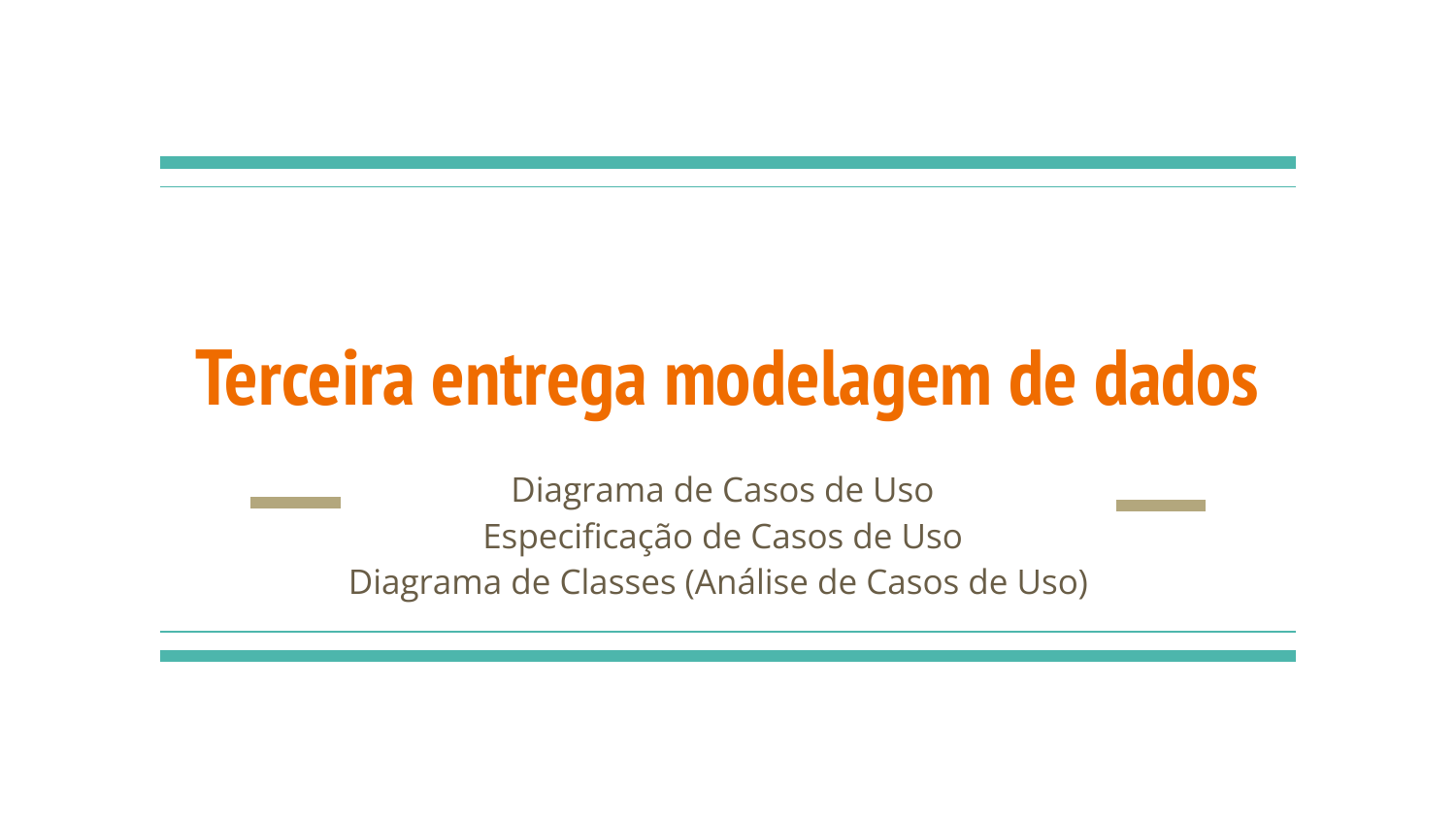

# Terceira entrega modelagem de dados
Diagrama de Casos de Uso
Especificação de Casos de Uso
Diagrama de Classes (Análise de Casos de Uso)